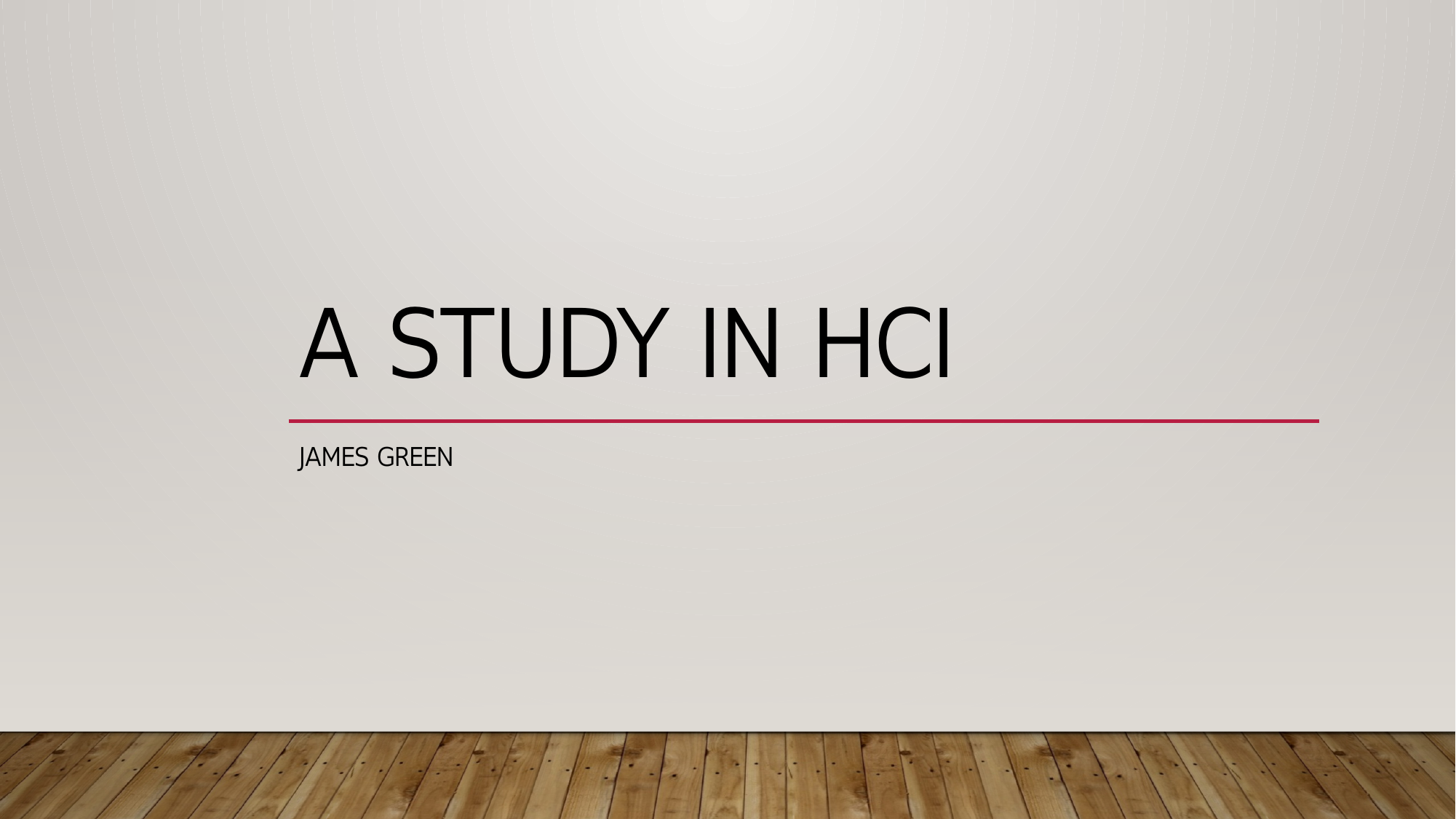

# A Study in HCI
James Green